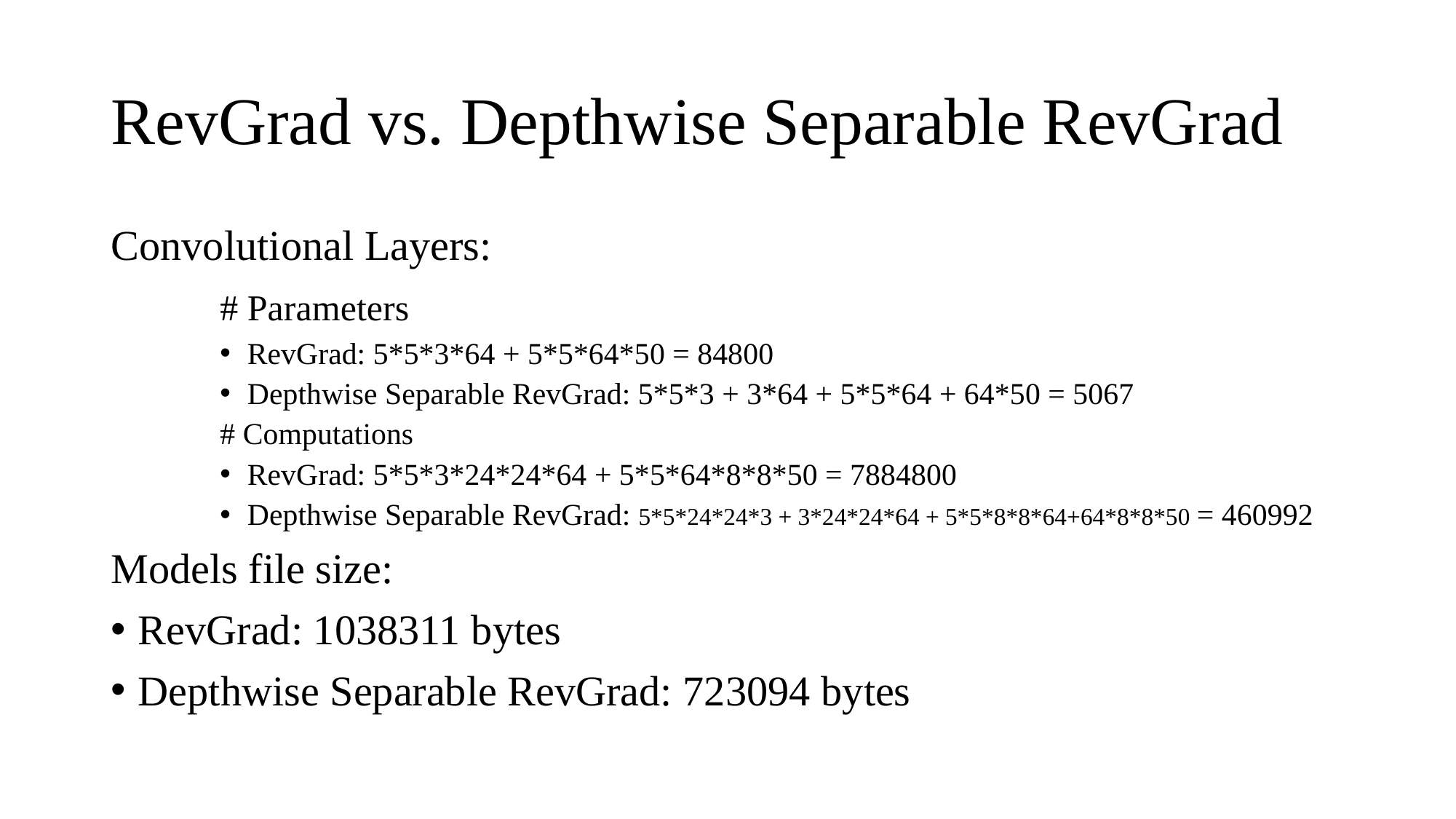

# RevGrad vs. Depthwise Separable RevGrad
Convolutional Layers:
	# Parameters
RevGrad: 5*5*3*64 + 5*5*64*50 = 84800
Depthwise Separable RevGrad: 5*5*3 + 3*64 + 5*5*64 + 64*50 = 5067
# Computations
RevGrad: 5*5*3*24*24*64 + 5*5*64*8*8*50 = 7884800
Depthwise Separable RevGrad: 5*5*24*24*3 + 3*24*24*64 + 5*5*8*8*64+64*8*8*50 = 460992
Models file size:
RevGrad: 1038311 bytes
Depthwise Separable RevGrad: 723094 bytes